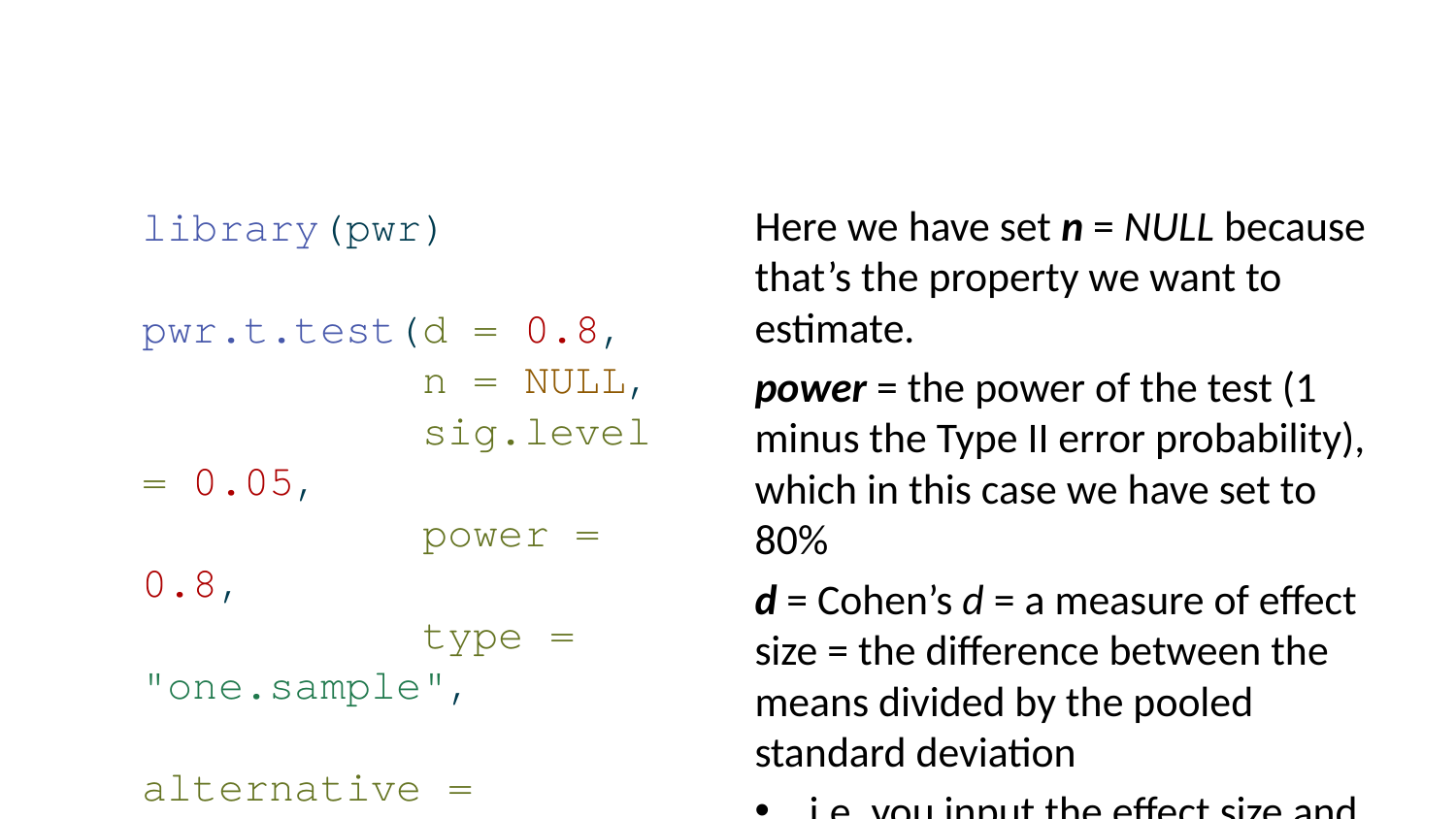

library(pwr)
pwr.t.test(d = 0.8,
           n = NULL,
           sig.level = 0.05,
           power = 0.8,
           type = "one.sample",
           alternative = "two.sided")

     One-sample t test power calculation

              n = 14.30276
              d = 0.8
      sig.level = 0.05
          power = 0.8
    alternative = two.sided
Which suggests we need 15 samples to achieve our desired statistical power.
Here we have set n = NULL because that’s the property we want to estimate.
power = the power of the test (1 minus the Type II error probability), which in this case we have set to 80%
d = Cohen’s d = a measure of effect size = the difference between the means divided by the pooled standard deviation
i.e. you input the effect size and variability in one go